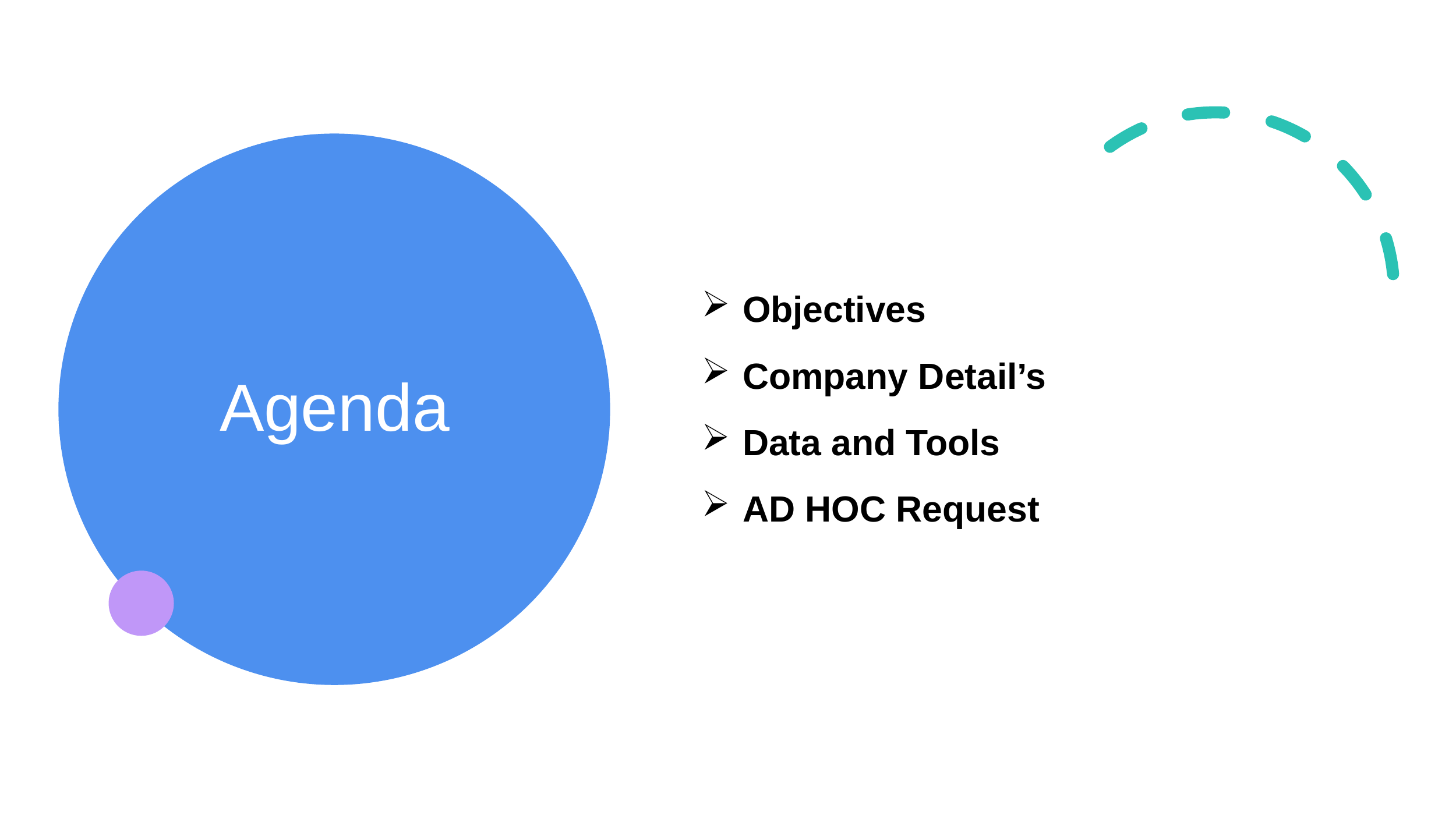

Objectives
Company Detail’s
Data and Tools
AD HOC Request
# Agenda